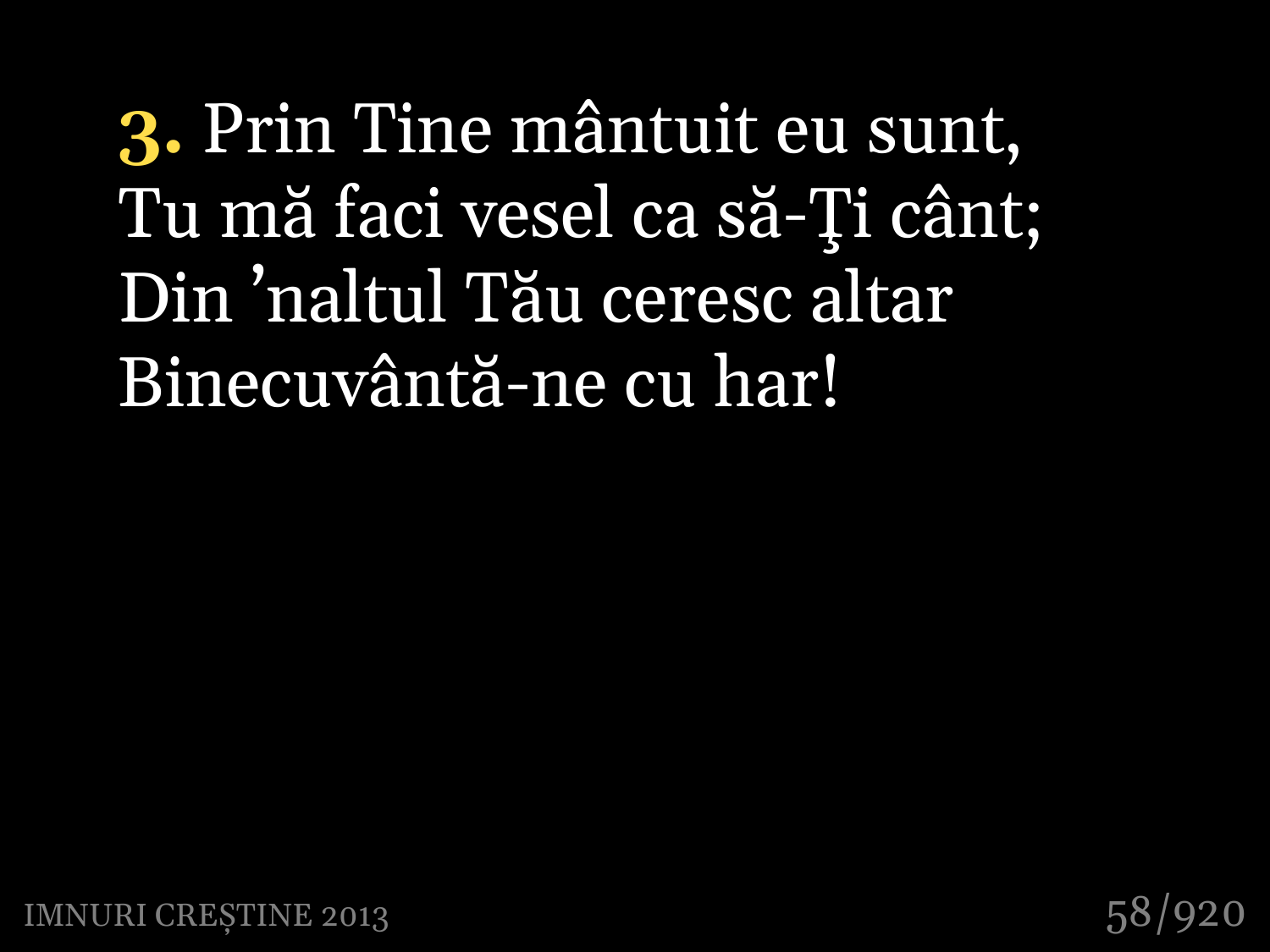

3. Prin Tine mântuit eu sunt,
Tu mă faci vesel ca să-Ţi cânt;
Din ’naltul Tău ceresc altar
Binecuvântă-ne cu har!
58/920
IMNURI CREȘTINE 2013